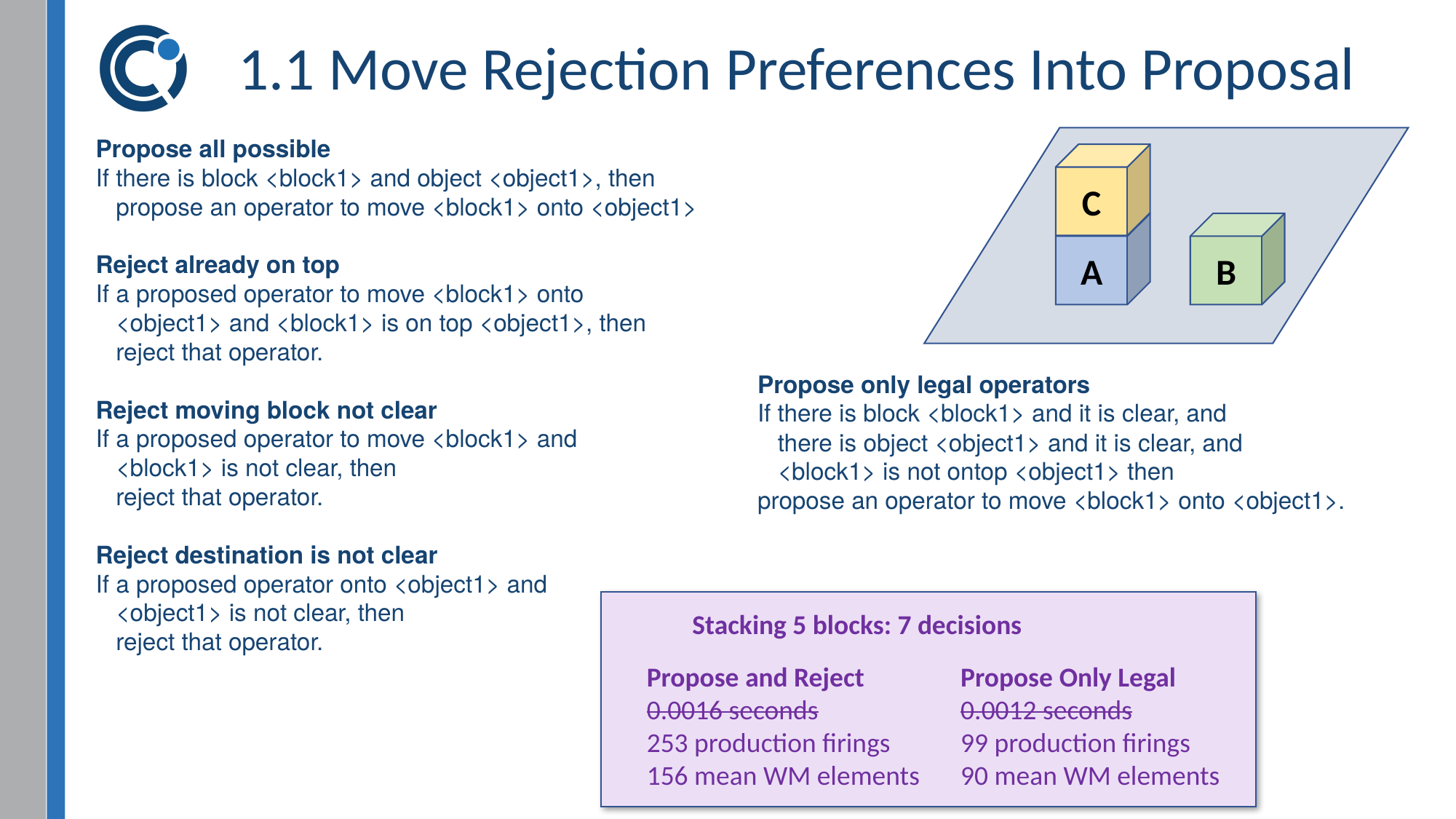

# 1.1 Move Rejection Preferences Into Proposal
Propose all possible
If there is block <block1> and object <object1>, then
   propose an operator to move <block1> onto <object1>

Reject already on top
If a proposed operator to move <block1> onto
   <object1> and <block1> is on top <object1>, then
   reject that operator.

Reject moving block not clear
If a proposed operator to move <block1> and
   <block1> is not clear, then
   reject that operator.

Reject destination is not clear
If a proposed operator onto <object1> and
   <object1> is not clear, then
   reject that operator.

C
B
A
Propose only legal operators
If there is block <block1> and it is clear, and
   there is object <object1> and it is clear, and
   <block1> is not ontop <object1> then
propose an operator to move <block1> onto <object1>.

Stacking 5 blocks: 7 decisions
Propose and Reject
0.0016 seconds
253 production firings
156 mean WM elements
Propose Only Legal
0.0012 seconds
99 production firings
90 mean WM elements